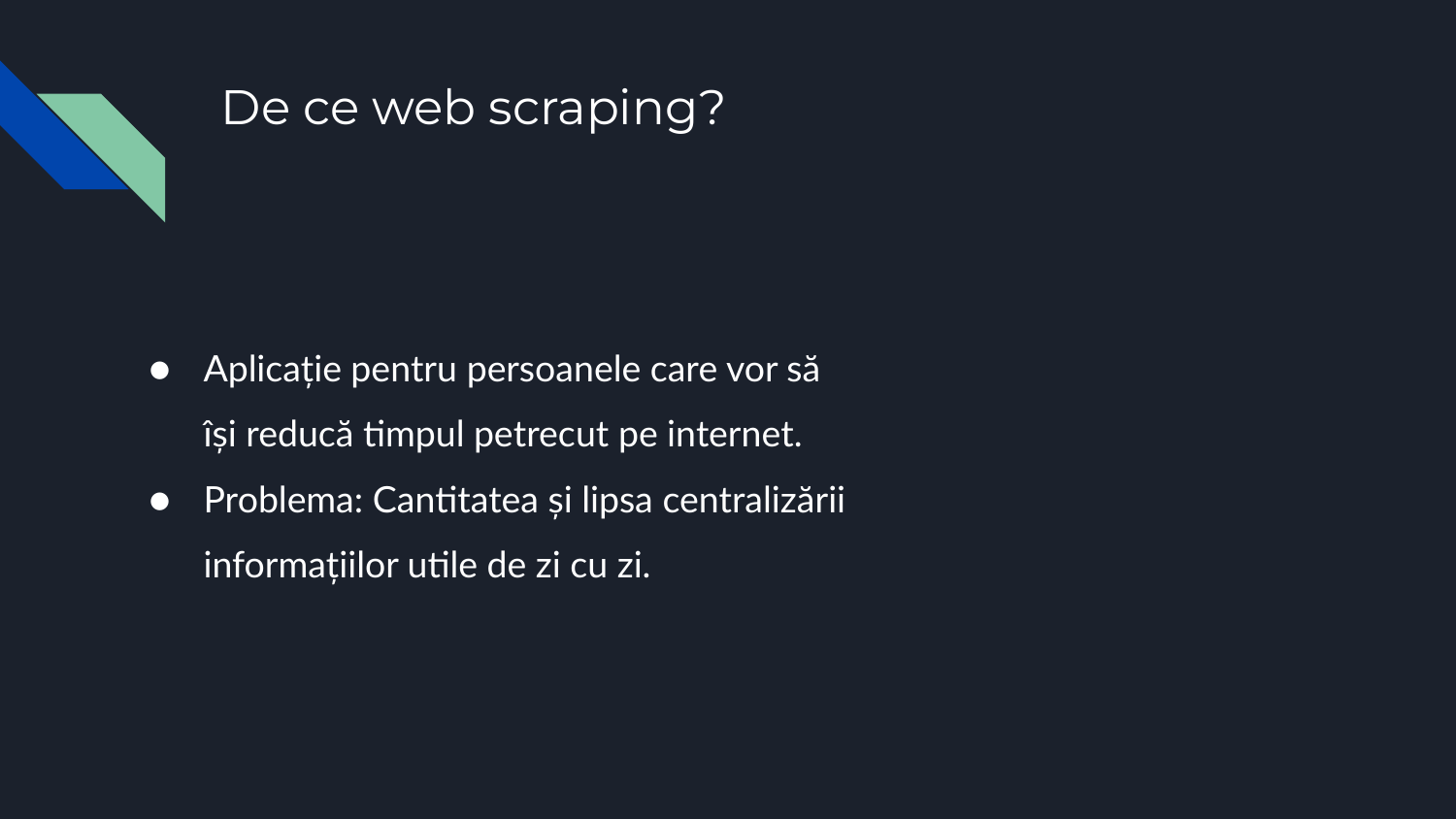

# De ce web scraping?
Aplicație pentru persoanele care vor să își reducă timpul petrecut pe internet.
Problema: Cantitatea și lipsa centralizării informațiilor utile de zi cu zi.